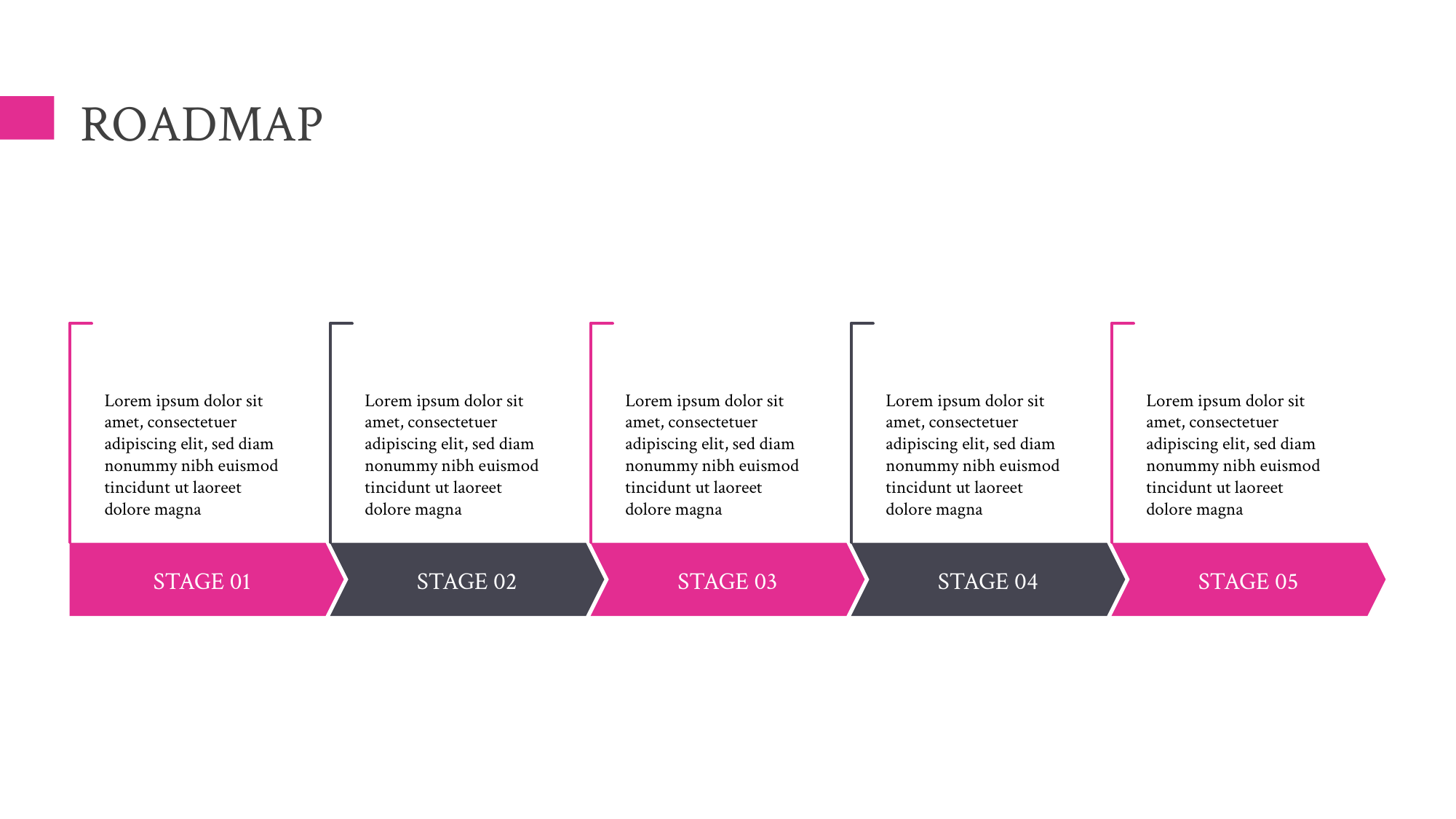

# Roadmap
STAGE 01
Lorem ipsum dolor sit amet, consectetuer adipiscing elit, sed diam nonummy nibh euismod tincidunt ut laoreet dolore magna
STAGE 02
Lorem ipsum dolor sit amet, consectetuer adipiscing elit, sed diam nonummy nibh euismod tincidunt ut laoreet dolore magna
STAGE 03
Lorem ipsum dolor sit amet, consectetuer adipiscing elit, sed diam nonummy nibh euismod tincidunt ut laoreet dolore magna
STAGE 04
Lorem ipsum dolor sit amet, consectetuer adipiscing elit, sed diam nonummy nibh euismod tincidunt ut laoreet dolore magna
STAGE 05
Lorem ipsum dolor sit amet, consectetuer adipiscing elit, sed diam nonummy nibh euismod tincidunt ut laoreet dolore magna